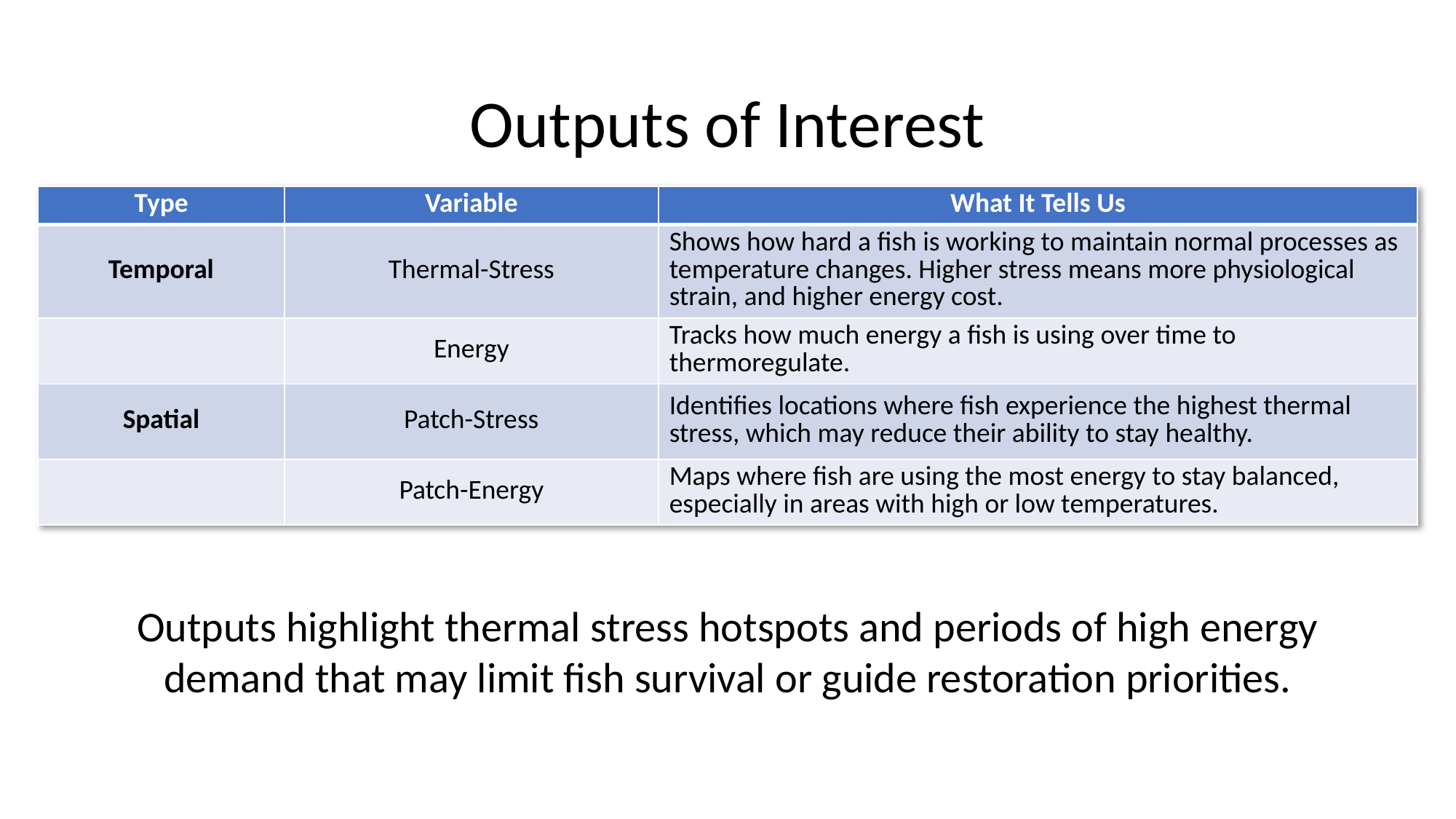

# Outputs of Interest
| Type | Variable | What It Tells Us |
| --- | --- | --- |
| Temporal | Thermal-Stress | Shows how hard a fish is working to maintain normal processes as temperature changes. Higher stress means more physiological strain, and higher energy cost. |
|  | Energy | Tracks how much energy a fish is using over time to thermoregulate. |
| Spatial | Patch-Stress | Identifies locations where fish experience the highest thermal stress, which may reduce their ability to stay healthy. |
|  | Patch-Energy | Maps where fish are using the most energy to stay balanced, especially in areas with high or low temperatures. |
Outputs highlight thermal stress hotspots and periods of high energy demand that may limit fish survival or guide restoration priorities.